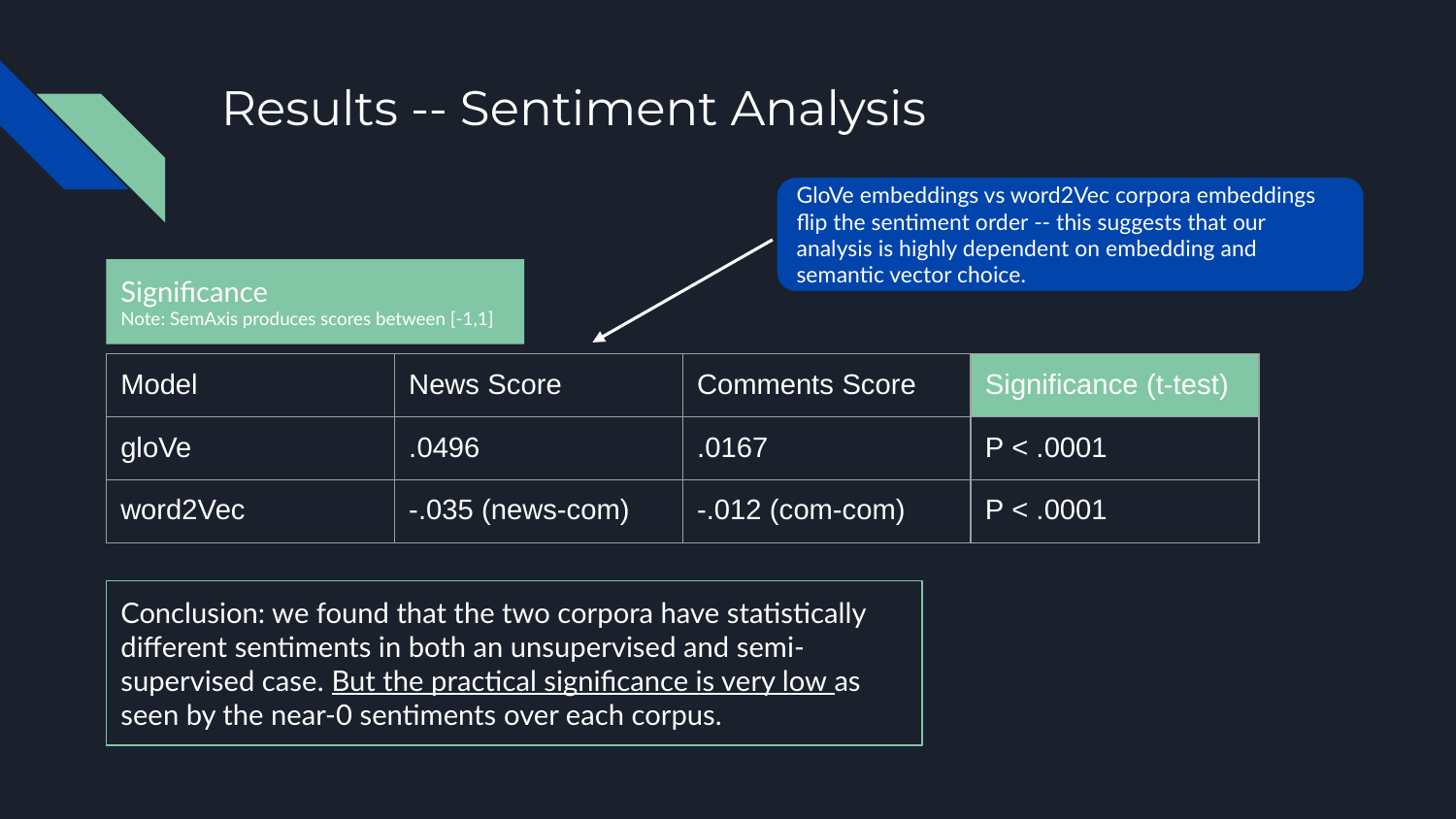

# Results -- Sentiment Analysis
GloVe embeddings vs word2Vec corpora embeddings flip the sentiment order -- this suggests that our analysis is highly dependent on embedding and semantic vector choice.
Significance
Note: SemAxis produces scores between [-1,1]
| Model | News Score | Comments Score | Significance (t-test) |
| --- | --- | --- | --- |
| gloVe | .0496 | .0167 | P < .0001 |
| word2Vec | -.035 (news-com) | -.012 (com-com) | P < .0001 |
Conclusion: we found that the two corpora have statistically different sentiments in both an unsupervised and semi-supervised case. But the practical significance is very low as seen by the near-0 sentiments over each corpus.